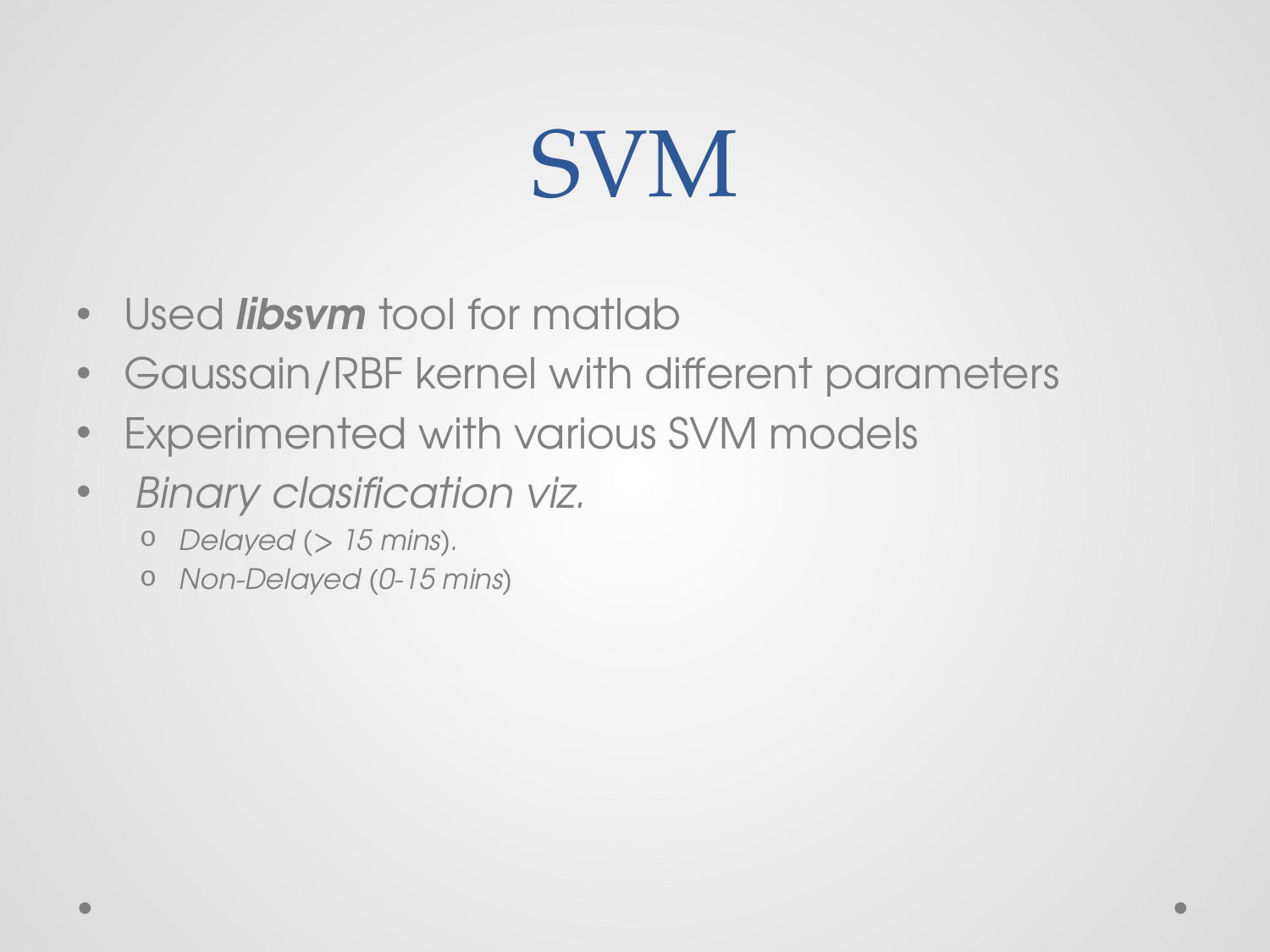

# SVM

Used libsvm tool for matlab
Gaussain/RBF kernel with different parameters
Experimented with various SVM models
 Binary clasification viz.
Delayed (> 15 mins).
Non-Delayed (0-15 mins)